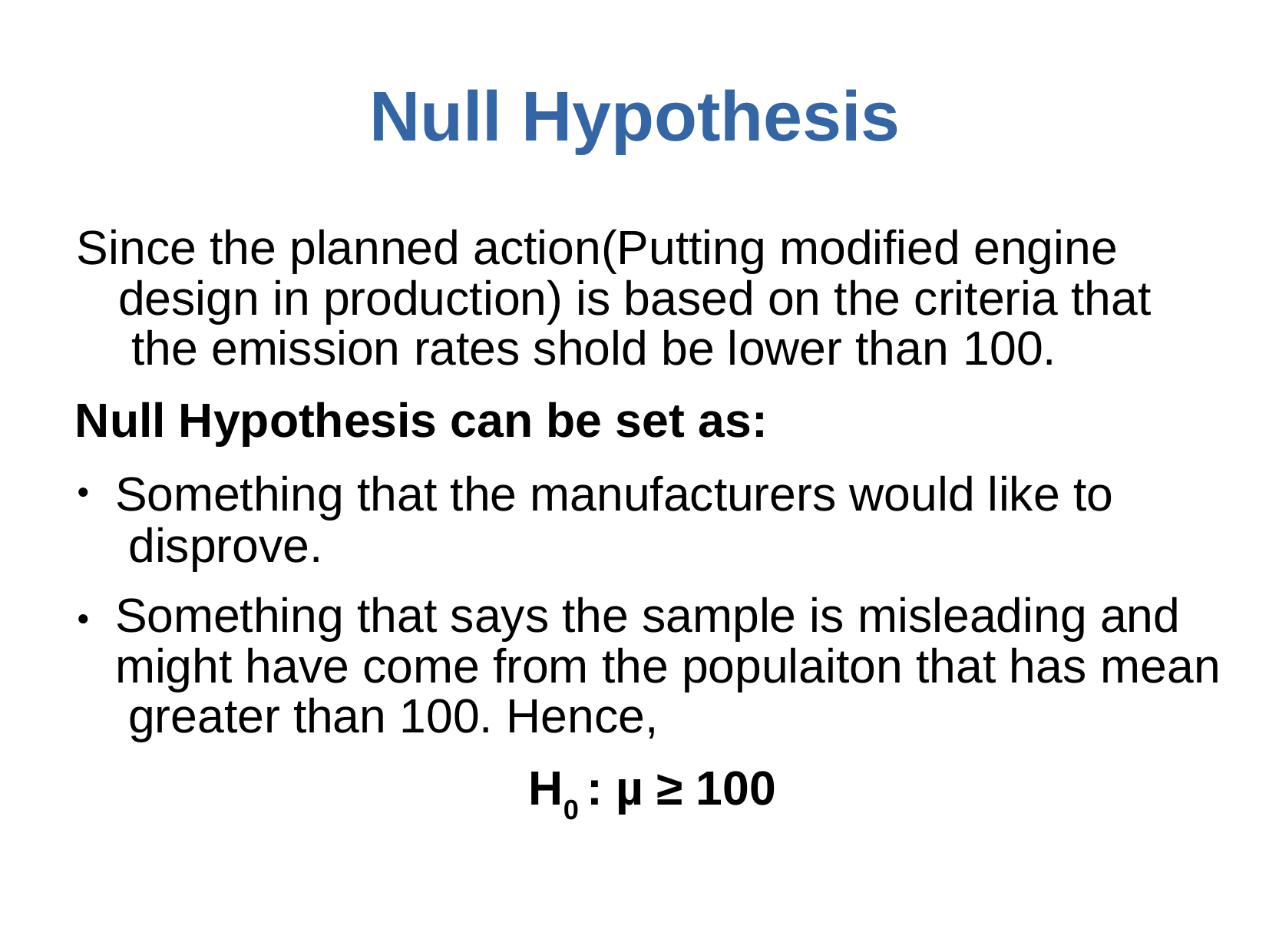

# Null Hypothesis
Since the planned action(Putting modified engine  design in production) is based on the criteria that  the emission rates shold be lower than 100.
Null Hypothesis can be set as:
Something that the manufacturers would like to  disprove.
Something that says the sample is misleading and  might have come from the populaiton that has mean  greater than 100. Hence,
H0 : µ ≥ 100
●